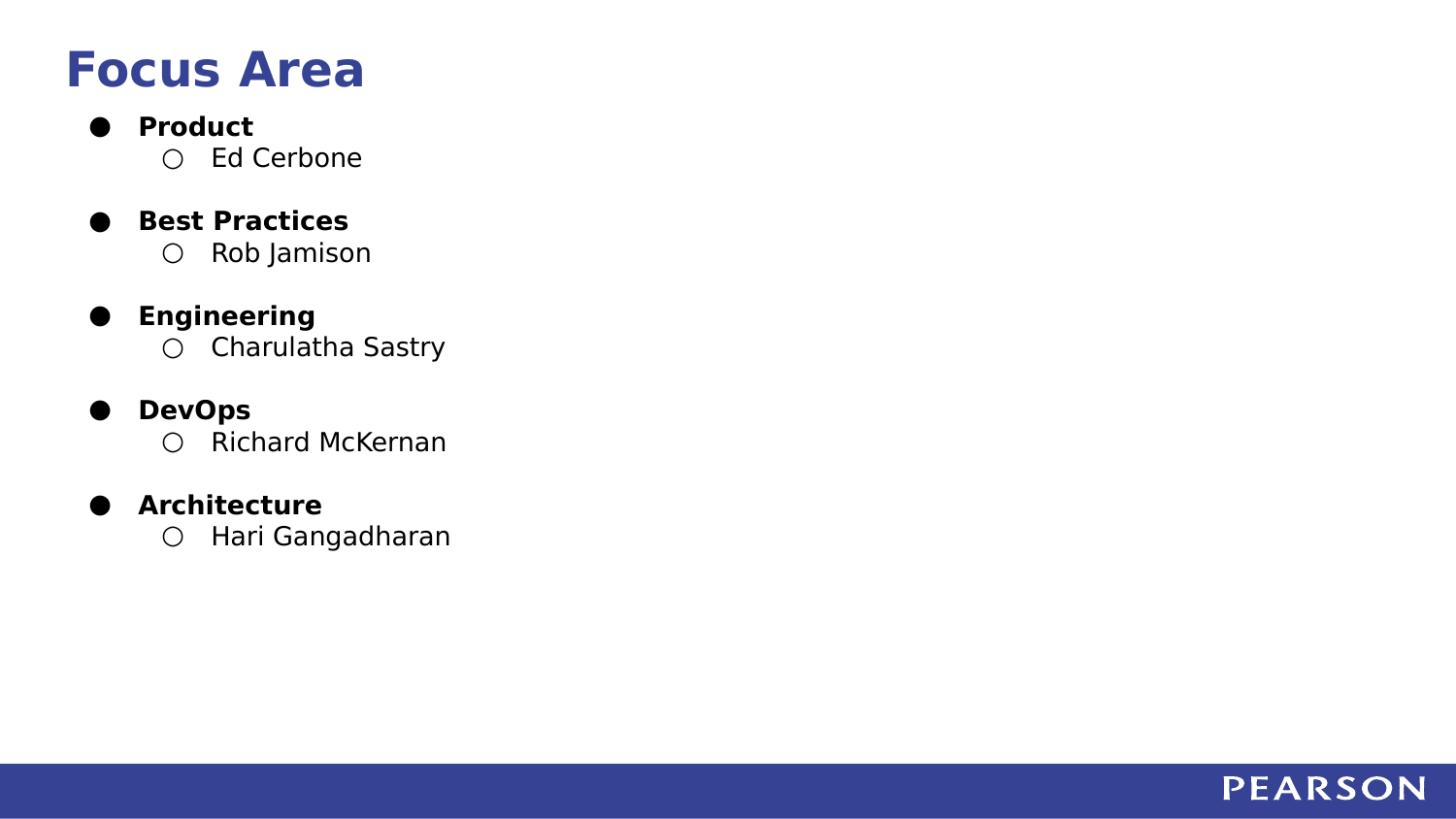

# Focus Area

Product
Ed Cerbone

Best Practices
Rob Jamison

Engineering
Charulatha Sastry

DevOps
Richard McKernan

Architecture
Hari Gangadharan